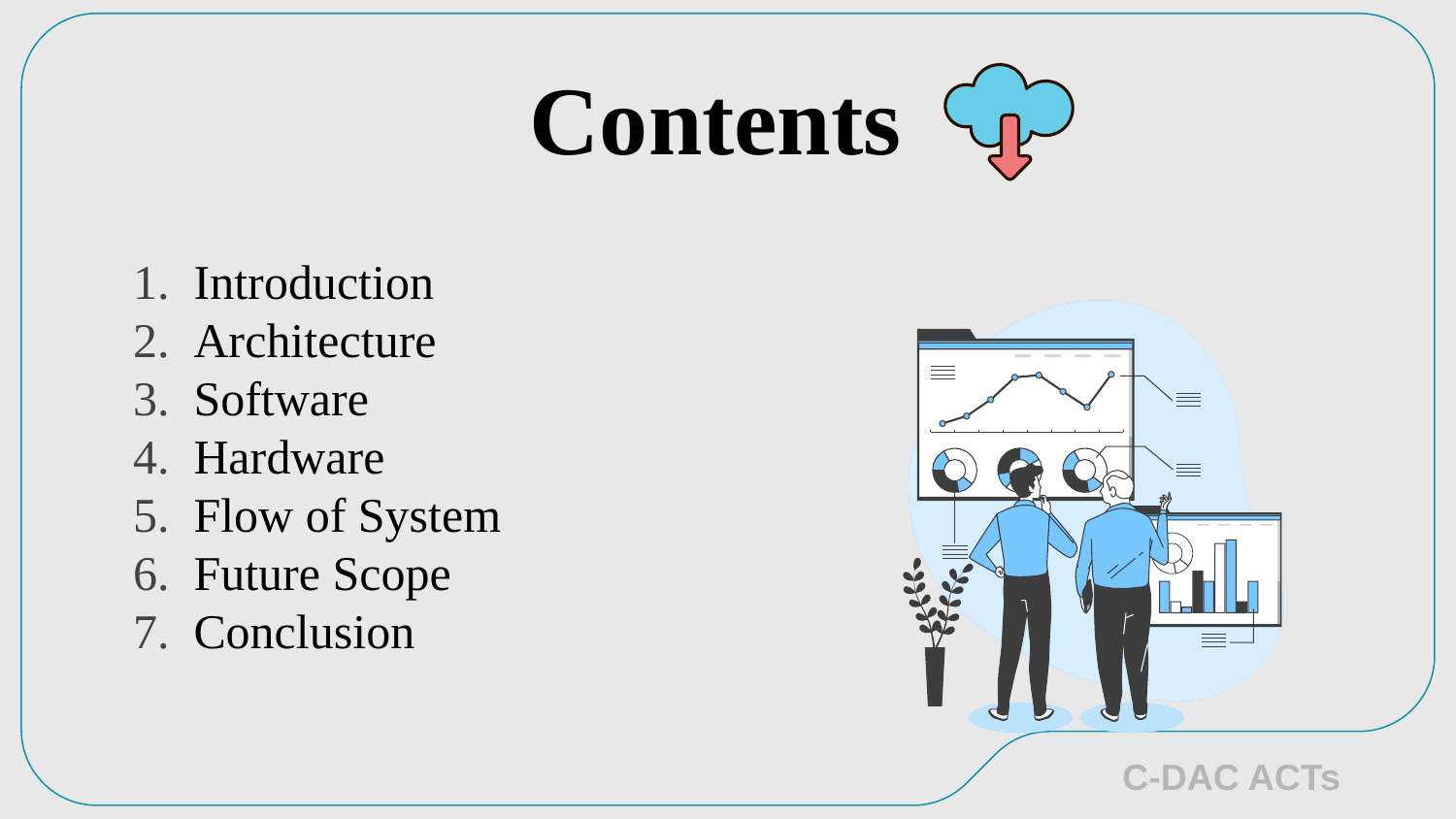

# Contents
Introduction
Architecture
Software
Hardware
Flow of System
Future Scope
Conclusion

C-DAC ACTs